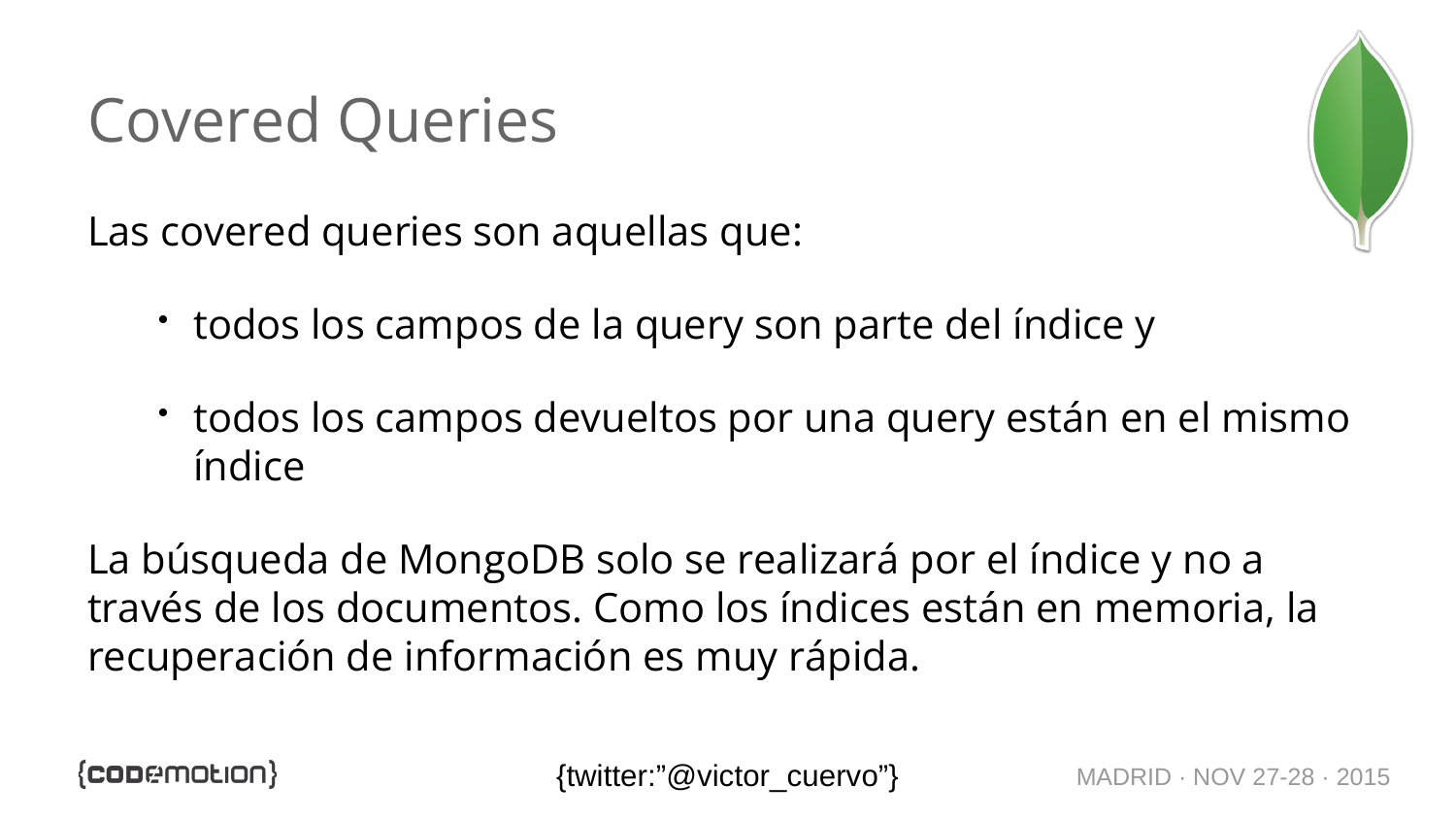

# Covered Queries
Las covered queries son aquellas que:
todos los campos de la query son parte del índice y
todos los campos devueltos por una query están en el mismo índice
La búsqueda de MongoDB solo se realizará por el índice y no a través de los documentos. Como los índices están en memoria, la recuperación de información es muy rápida.